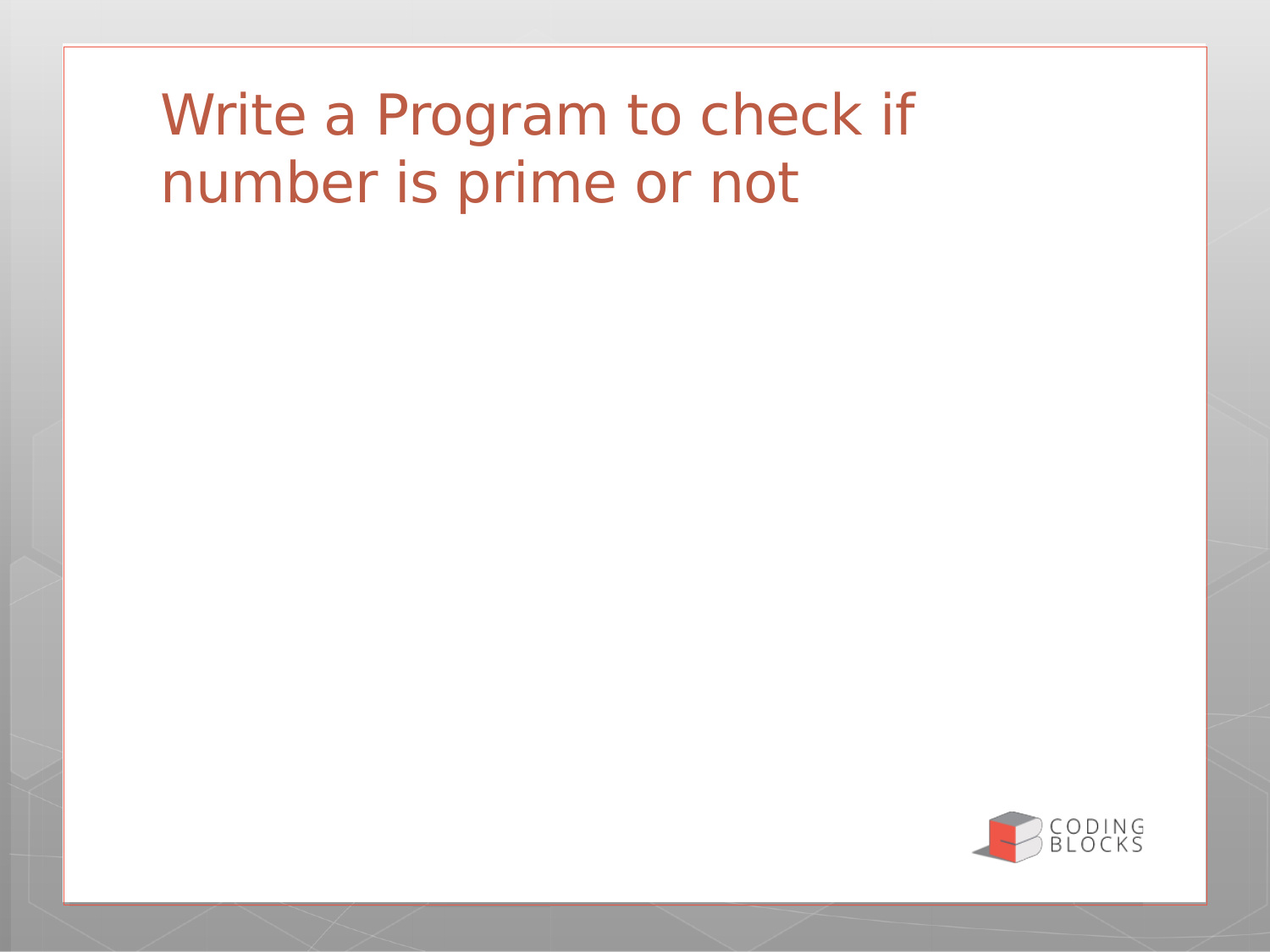

# Write a Program to check if number is prime or not